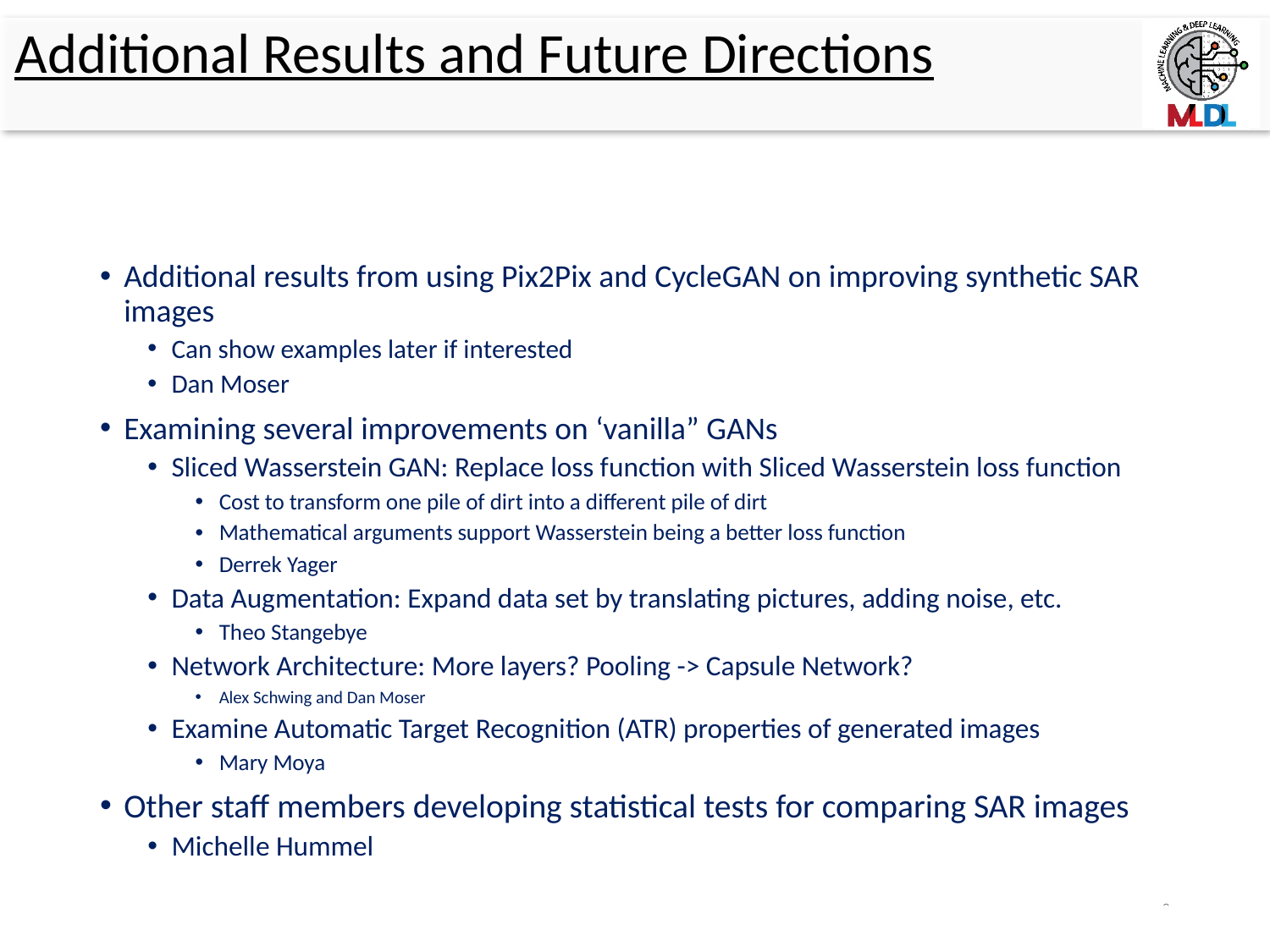

# Additional Results and Future Directions
Additional results from using Pix2Pix and CycleGAN on improving synthetic SAR images
Can show examples later if interested
Dan Moser
Examining several improvements on ‘vanilla” GANs
Sliced Wasserstein GAN: Replace loss function with Sliced Wasserstein loss function
Cost to transform one pile of dirt into a different pile of dirt
Mathematical arguments support Wasserstein being a better loss function
Derrek Yager
Data Augmentation: Expand data set by translating pictures, adding noise, etc.
Theo Stangebye
Network Architecture: More layers? Pooling -> Capsule Network?
Alex Schwing and Dan Moser
Examine Automatic Target Recognition (ATR) properties of generated images
Mary Moya
Other staff members developing statistical tests for comparing SAR images
Michelle Hummel

9